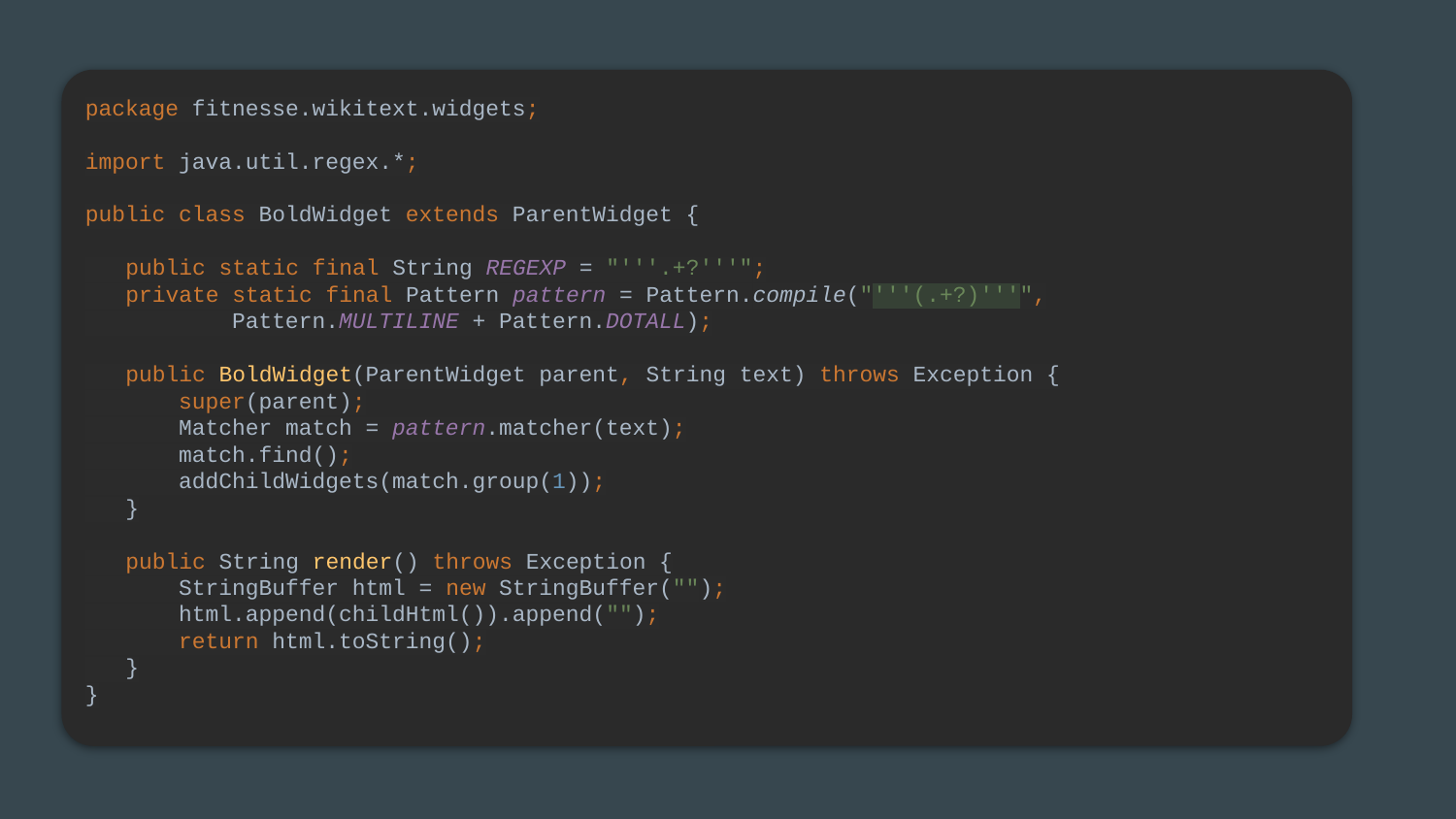

package fitnesse.wikitext.widgets;

import java.util.regex.*;

public class BoldWidget extends ParentWidget {

   public static final String REGEXP = "'''.+?'''";
   private static final Pattern pattern = Pattern.compile("'''(.+?)'''",
           Pattern.MULTILINE + Pattern.DOTALL);

   public BoldWidget(ParentWidget parent, String text) throws Exception {
       super(parent);
       Matcher match = pattern.matcher(text);
       match.find();
       addChildWidgets(match.group(1));
   }

   public String render() throws Exception {
       StringBuffer html = new StringBuffer("");
       html.append(childHtml()).append("");
       return html.toString();
   }
}